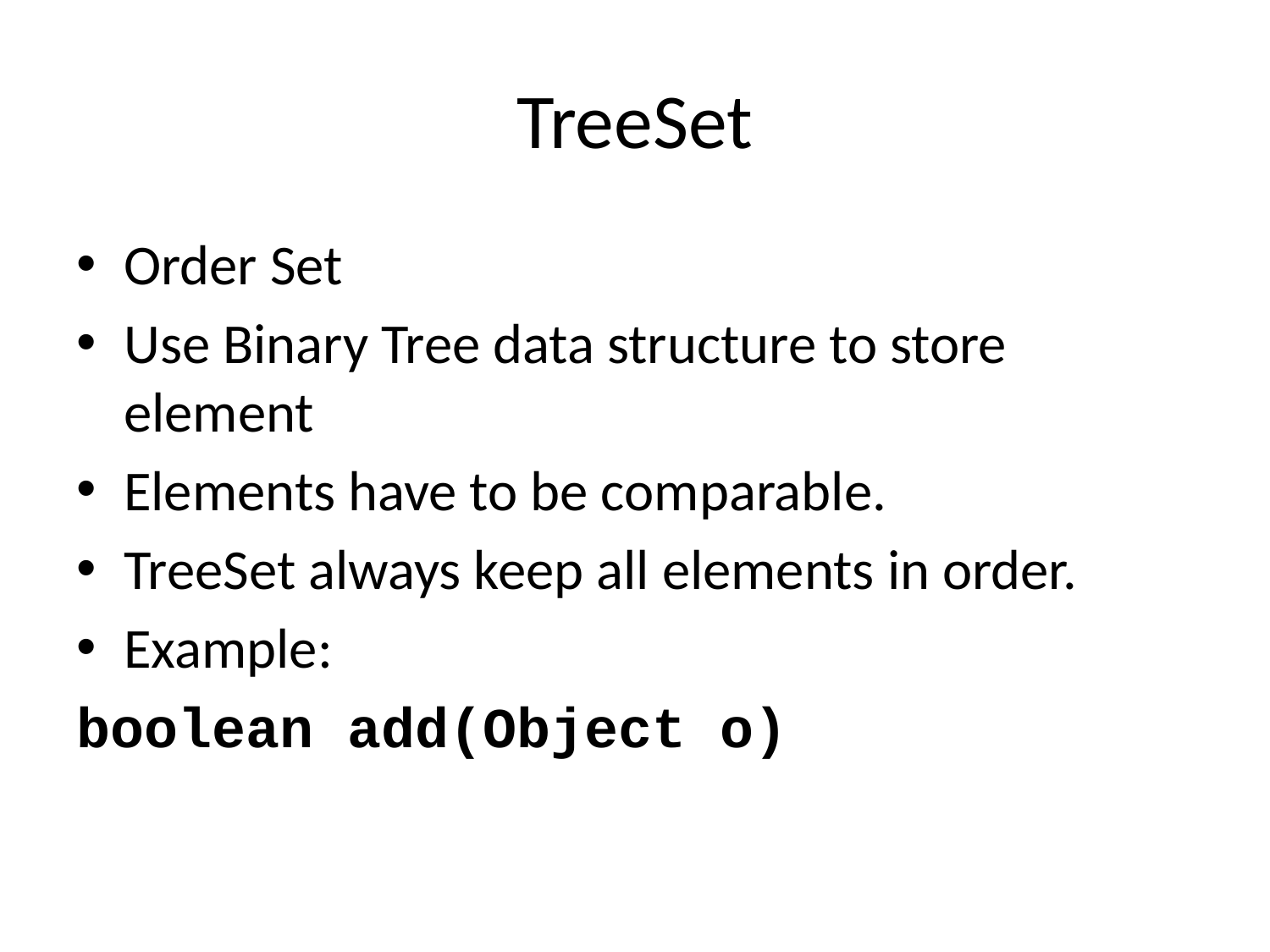

# TreeSet
Order Set
Use Binary Tree data structure to store element
Elements have to be comparable.
TreeSet always keep all elements in order.
Example:
boolean add(Object o)